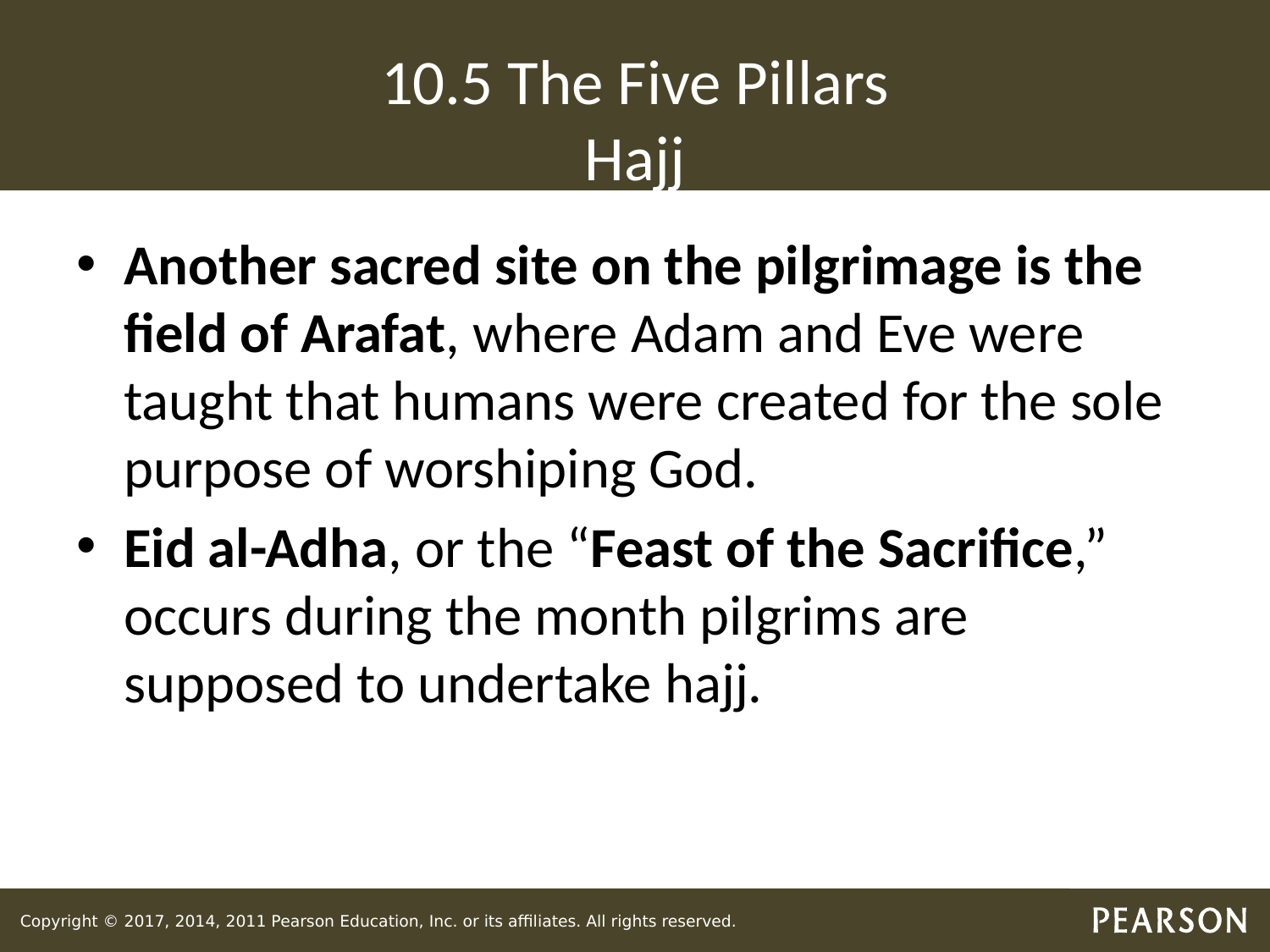

# 10.5 The Five Pillars Hajj
Another sacred site on the pilgrimage is the field of Arafat, where Adam and Eve were taught that humans were created for the sole purpose of worshiping God.
Eid al-Adha, or the “Feast of the Sacrifice,” occurs during the month pilgrims are supposed to undertake hajj.